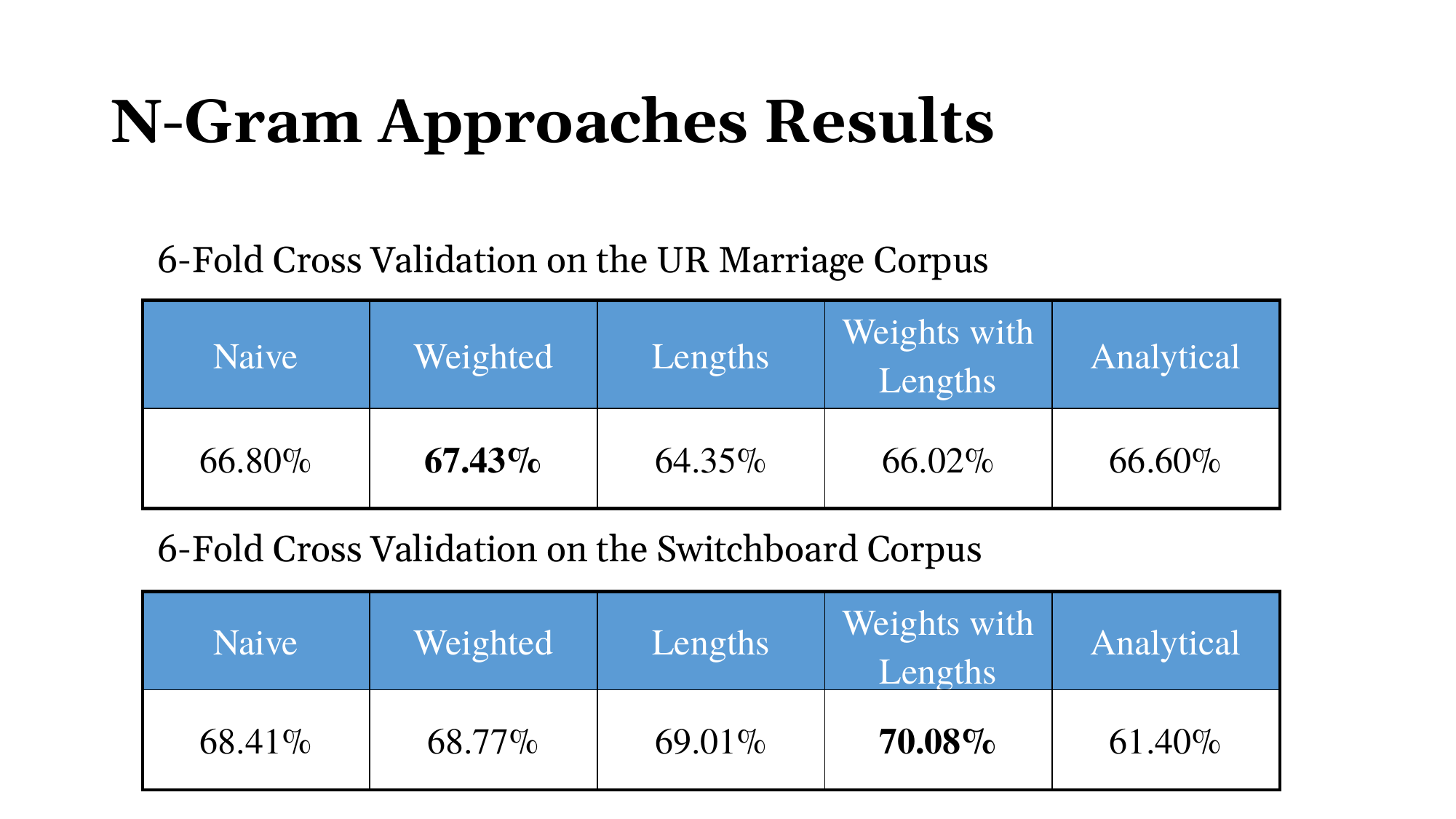

# N-Gram Approaches Results
6-Fold Cross Validation on the UR Marriage Corpus
| Naive | Weighted | Lengths | Weights with Lengths | Analytical |
| --- | --- | --- | --- | --- |
| 66.80% | 67.43% | 64.35% | 66.02% | 66.60% |
6-Fold Cross Validation on the Switchboard Corpus
| Naive | Weighted | Lengths | Weights with Lengths | Analytical |
| --- | --- | --- | --- | --- |
| 68.41% | 68.77% | 69.01% | 70.08% | 61.40% |